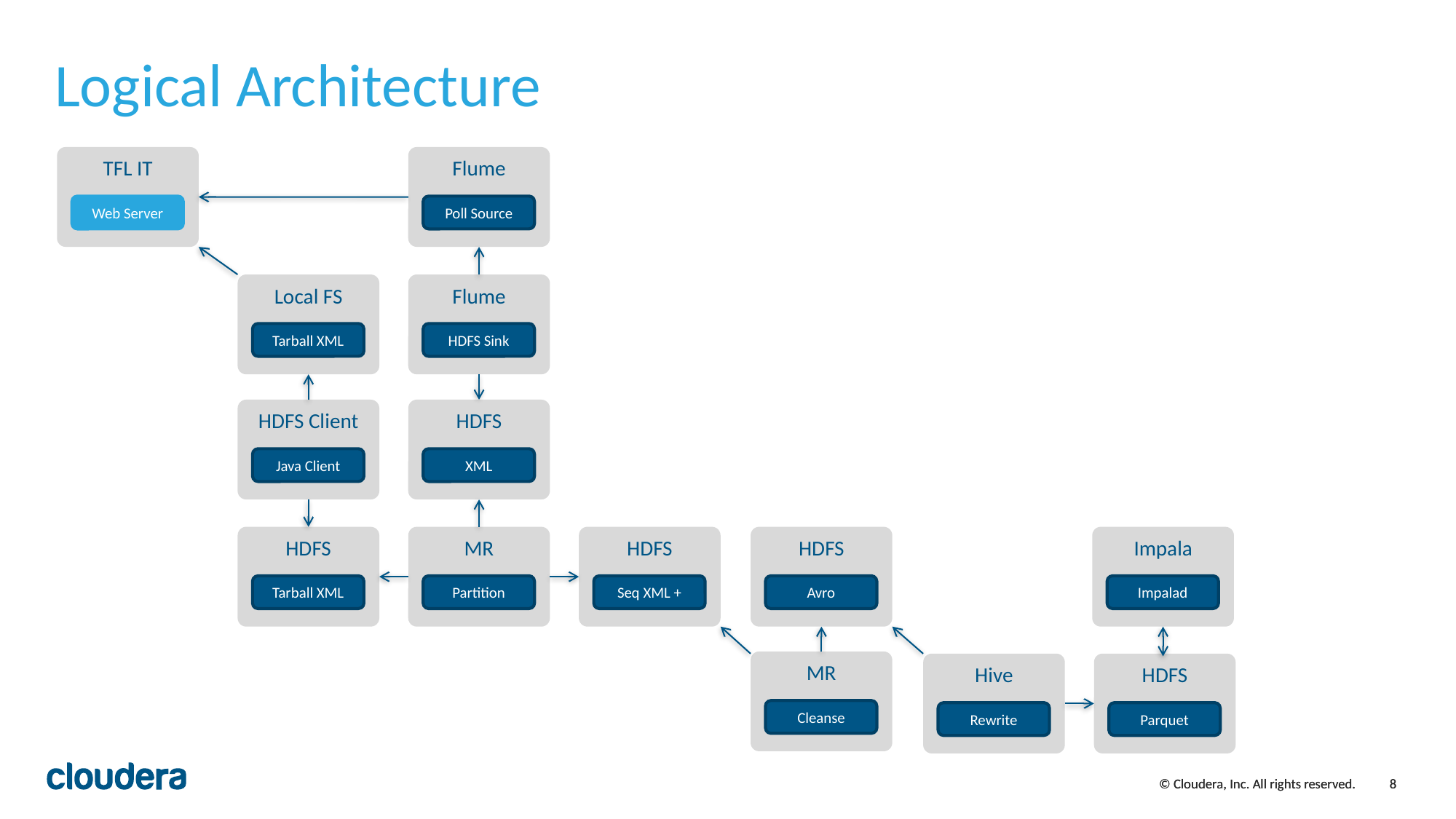

# Logical Architecture
TFL IT
Web Server
Flume
Poll Source
Local FS
Tarball XML
Flume
HDFS Sink
HDFS Client
Java Client
HDFS
XML
HDFS
Tarball XML
MR
Partition
HDFS
Seq XML +
HDFS
Avro
Impala
Impalad
MR
Cleanse
Hive
Rewrite
HDFS
Parquet